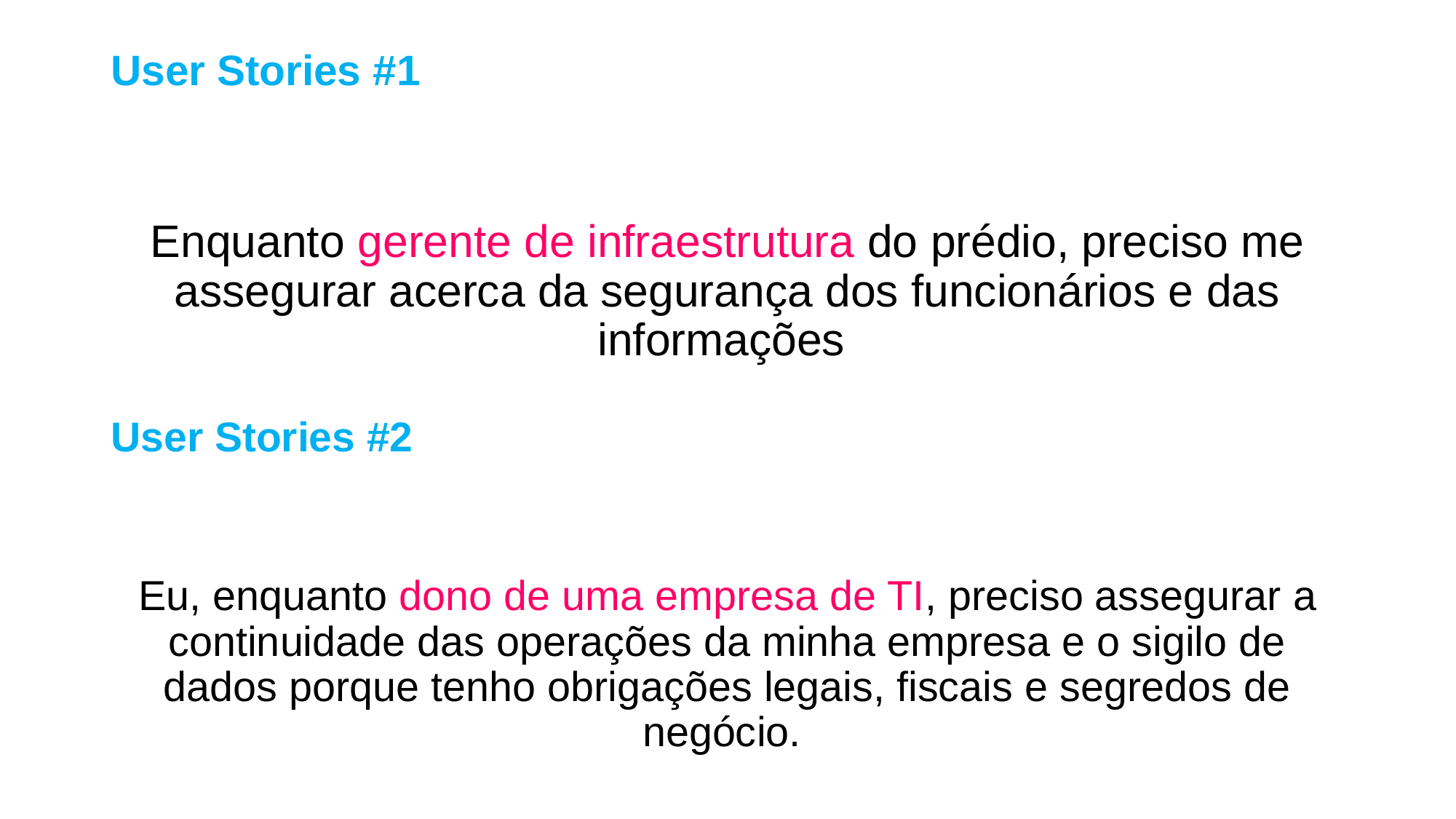

# User Stories #1

Enquanto gerente de infraestrutura do prédio, preciso me assegurar acerca da segurança dos funcionários e das informações

User Stories #2

Eu, enquanto dono de uma empresa de TI, preciso assegurar a continuidade das operações da minha empresa e o sigilo de dados porque tenho obrigações legais, fiscais e segredos de negócio.